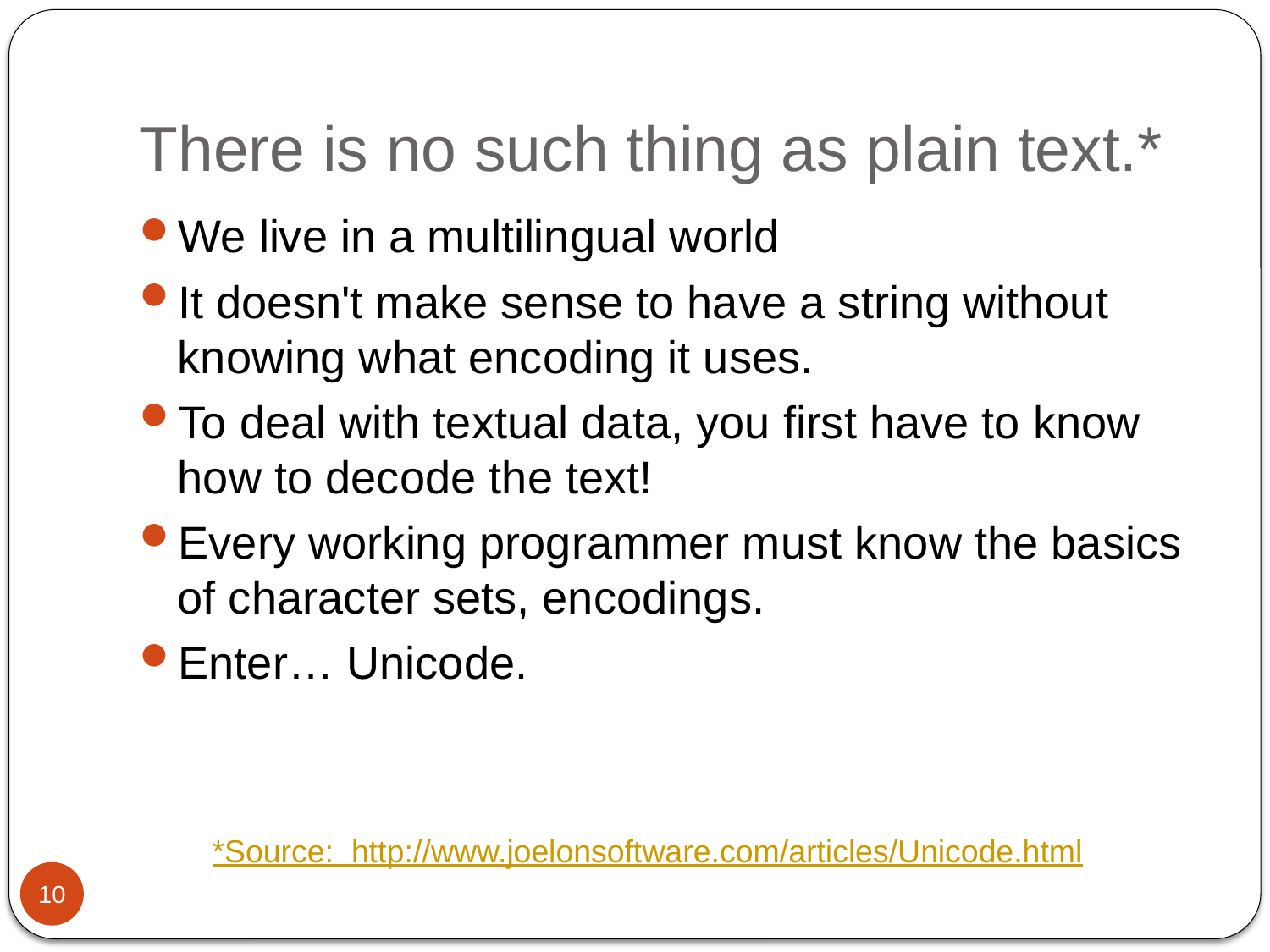

# There is no such thing as plain text.*
We live in a multilingual world
It doesn't make sense to have a string without knowing what encoding it uses.
To deal with textual data, you first have to know how to decode the text!
Every working programmer must know the basics of character sets, encodings.
Enter… Unicode.
*Source:  http://www.joelonsoftware.com/articles/Unicode.html
10